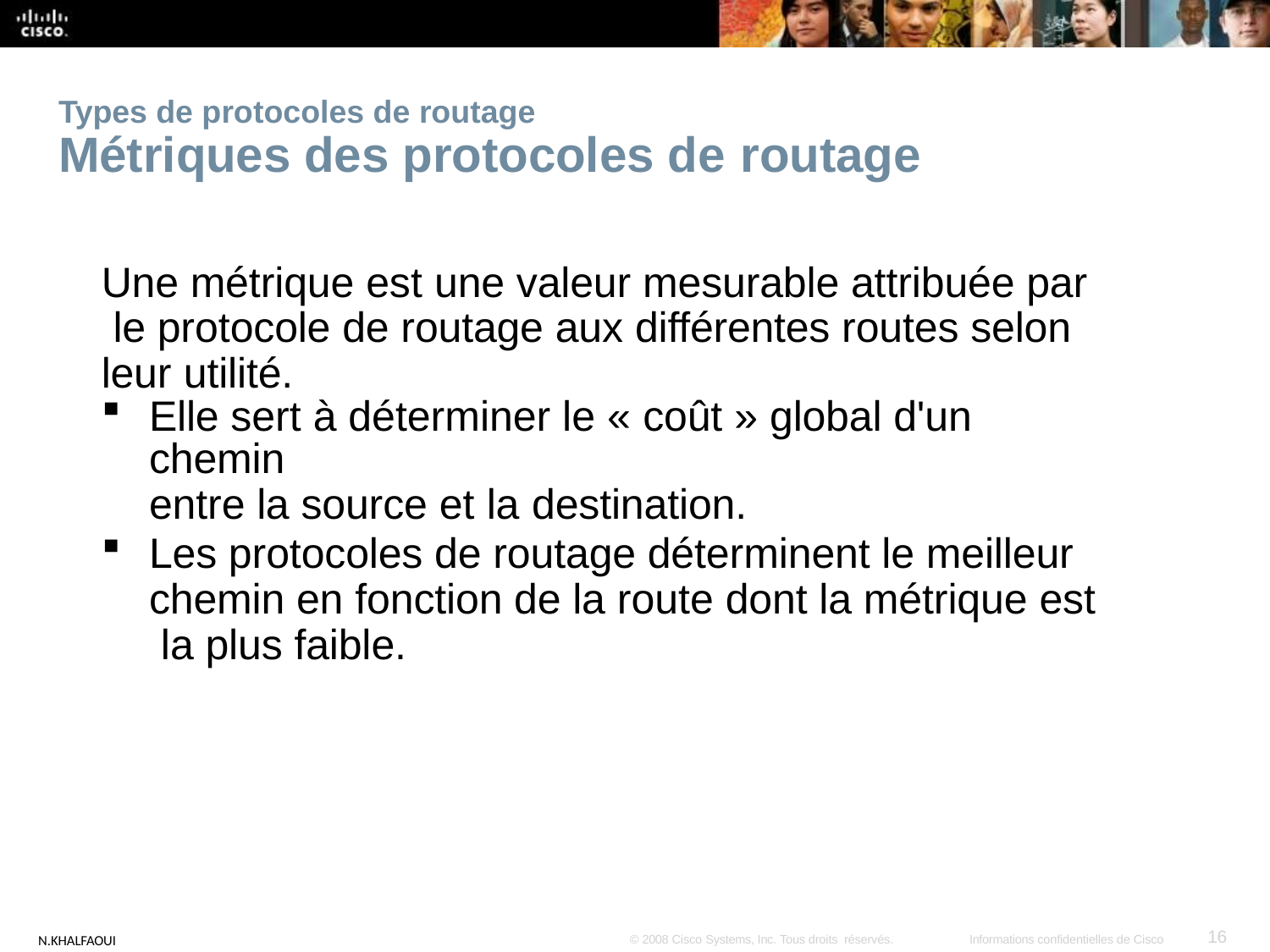

Types de protocoles de routage
# Métriques des protocoles de routage
Une métrique est une valeur mesurable attribuée par  le protocole de routage aux différentes routes selon  leur utilité.
Elle sert à déterminer le « coût » global d'un chemin
entre la source et la destination.
Les protocoles de routage déterminent le meilleur  chemin en fonction de la route dont la métrique est  la plus faible.
16
N.KHALFAOUI
© 2008 Cisco Systems, Inc. Tous droits réservés.
Informations confidentielles de Cisco